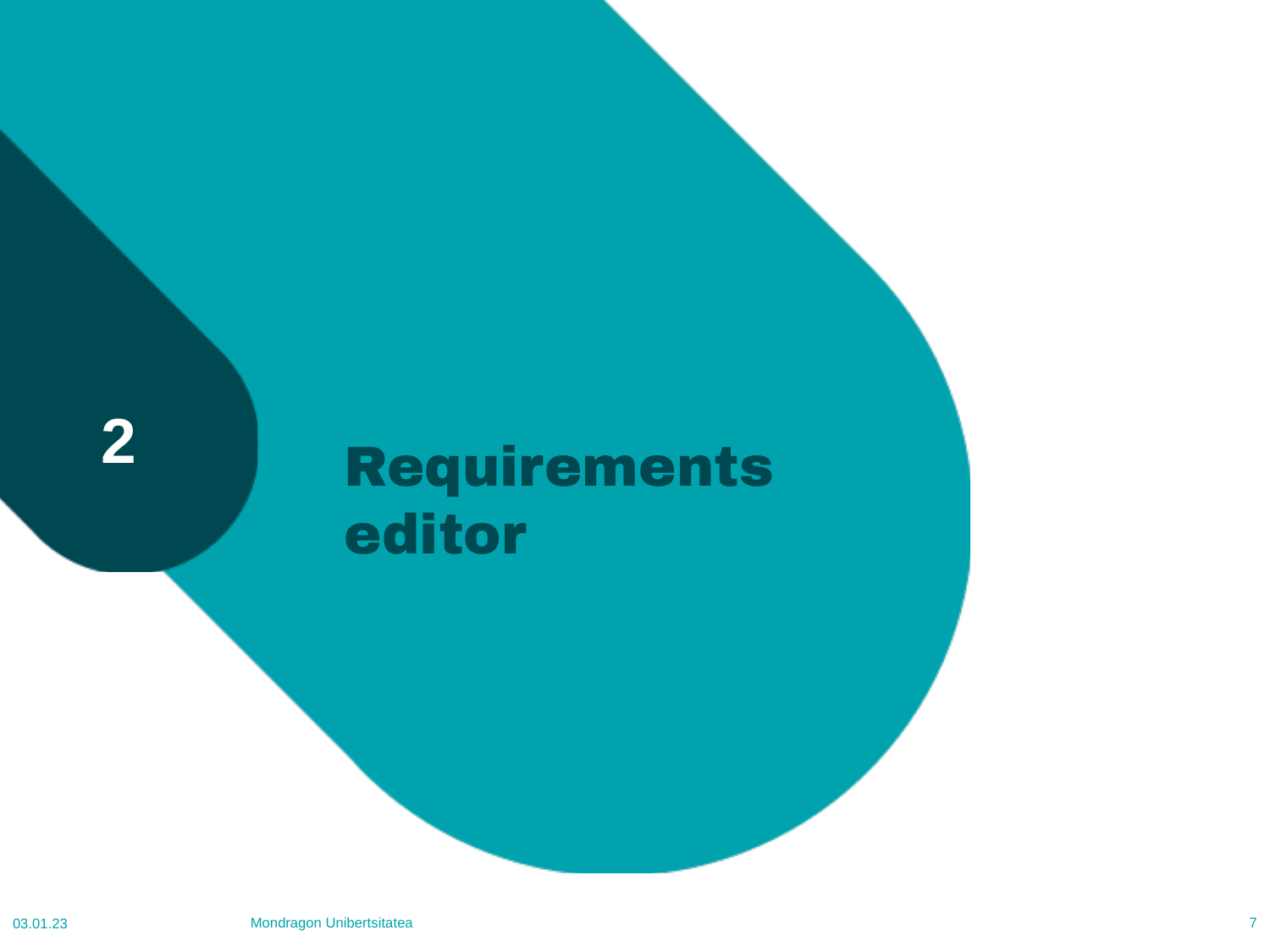

# Requirements editor
2

Mondragon Unibertsitatea
7
03.01.23